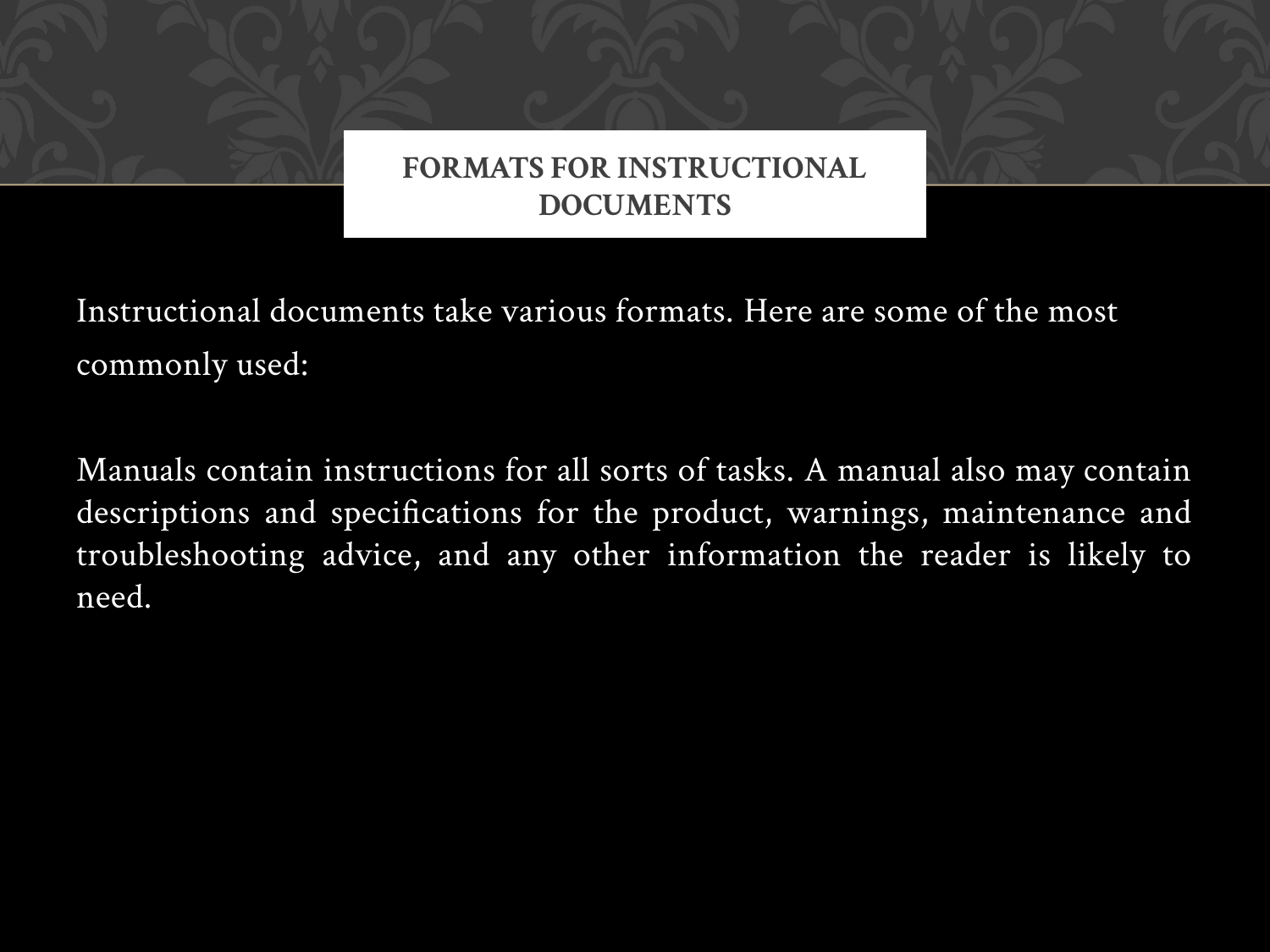

# FORMATS FOR INSTRUCTIONAL DOCUMENTS
Instructional documents take various formats. Here are some of the most
commonly used:

Manuals contain instructions for all sorts of tasks. A manual also may contain descriptions and specifications for the product, warnings, maintenance and troubleshooting advice, and any other information the reader is likely to need.